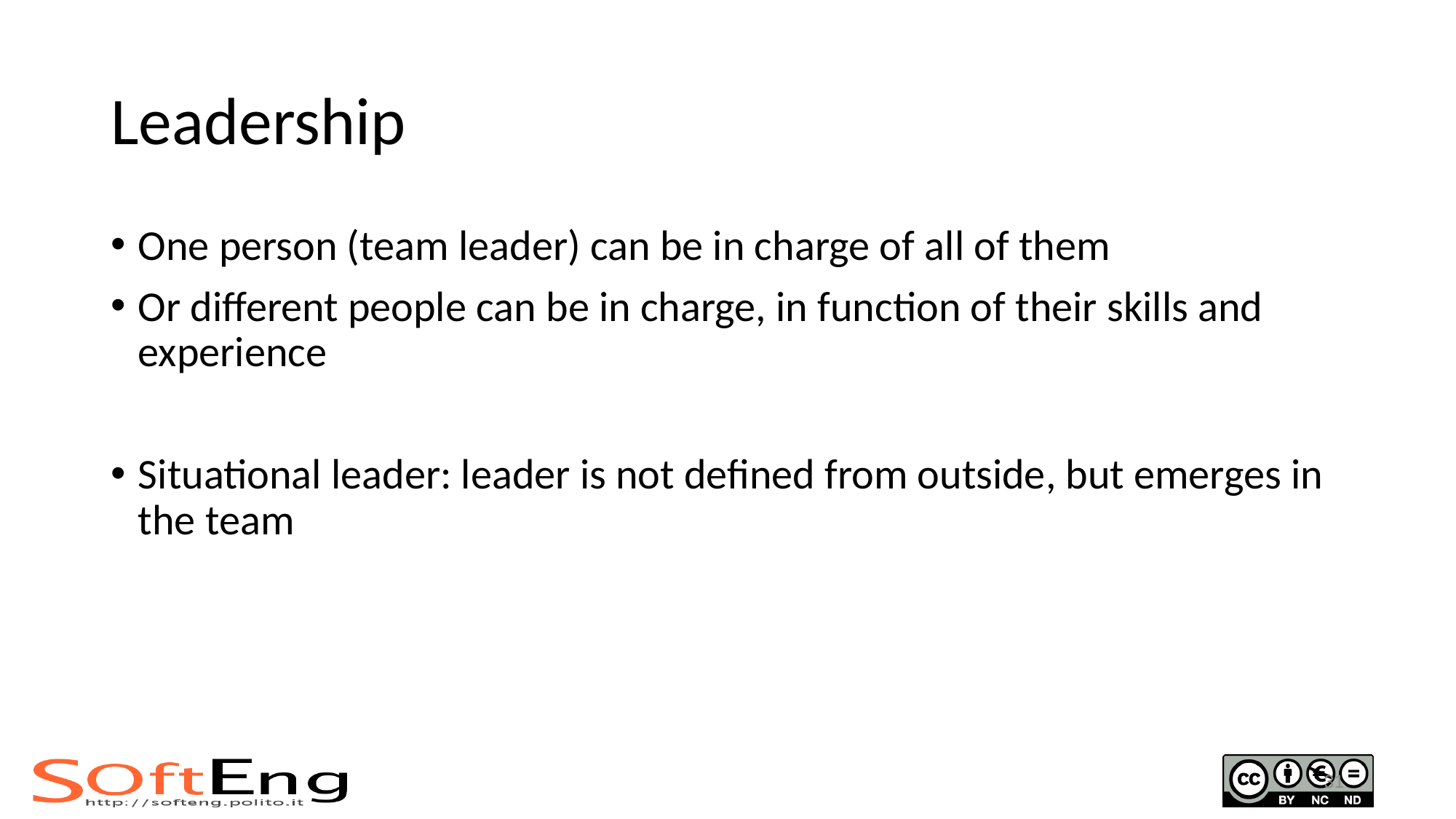

# Leadership
One person (team leader) can be in charge of all of them
Or different people can be in charge, in function of their skills and experience

Situational leader: leader is not defined from outside, but emerges in the team
31